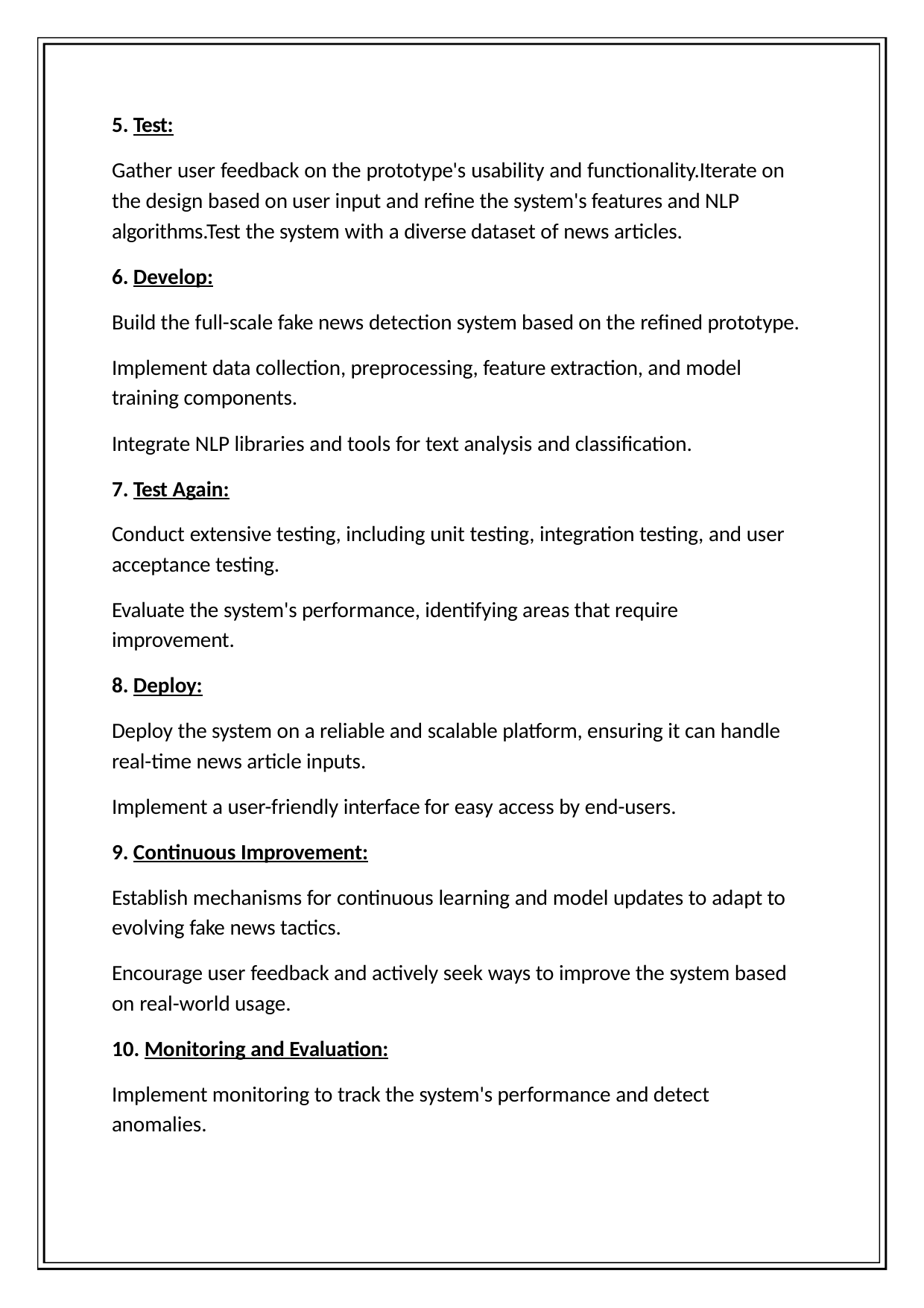

Test:
Gather user feedback on the prototype's usability and functionality.Iterate on  the design based on user input and refine the system's features and NLP  algorithms.Test the system with a diverse dataset of news articles.

Develop:

Build the full-scale fake news detection system based on the refined prototype.
Implement data collection, preprocessing, feature extraction, and model  training components.

Integrate NLP libraries and tools for text analysis and classification.

Test Again:
Conduct extensive testing, including unit testing, integration testing, and user  acceptance testing.
Evaluate the system's performance, identifying areas that require  improvement.

Deploy:
Deploy the system on a reliable and scalable platform, ensuring it can handle  real-time news article inputs.

Implement a user-friendly interface for easy access by end-users.

Continuous Improvement:
Establish mechanisms for continuous learning and model updates to adapt to  evolving fake news tactics.
Encourage user feedback and actively seek ways to improve the system based  on real-world usage.

Monitoring and Evaluation:
Implement monitoring to track the system's performance and detect  anomalies.